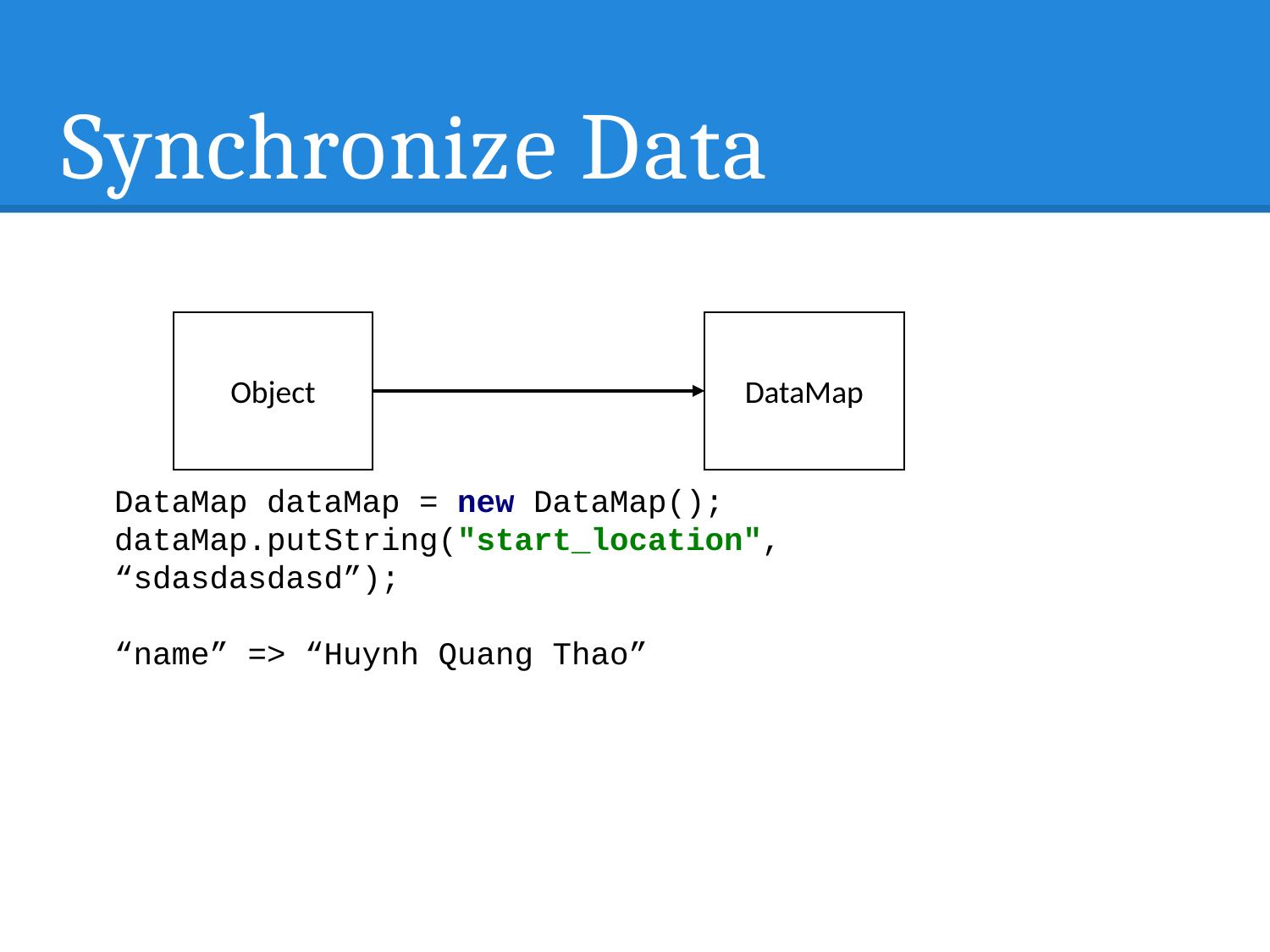

Synchronize Data
Object
DataMap
DataMap dataMap = new DataMap();
dataMap.putString("start_location", “sdasdasdasd”);

“name” => “Huynh Quang Thao”